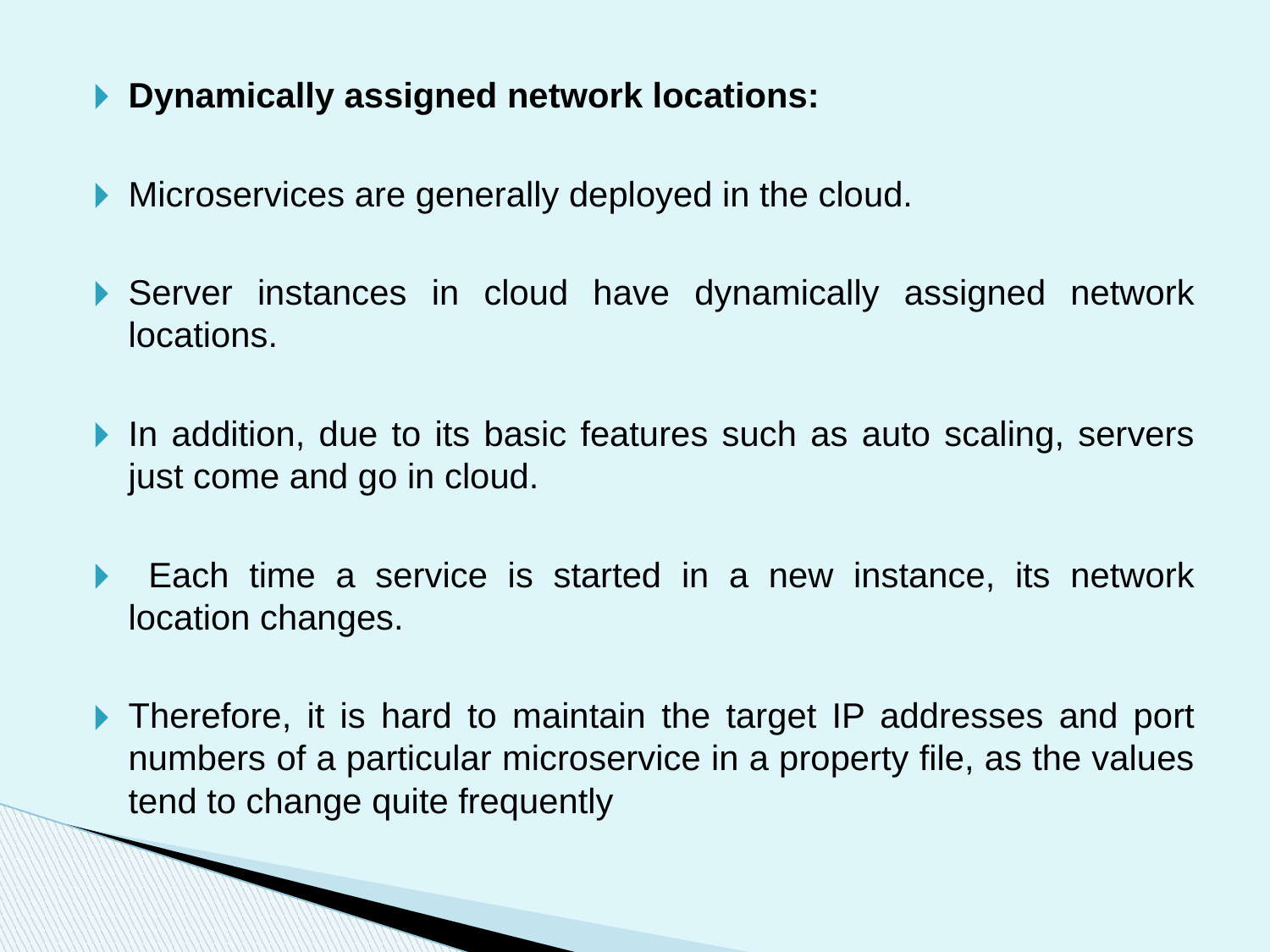

Dynamically assigned network locations:

Microservices are generally deployed in the cloud.

Server instances in cloud have dynamically assigned network locations.

In addition, due to its basic features such as auto scaling, servers just come and go in cloud.

 Each time a service is started in a new instance, its network location changes.

Therefore, it is hard to maintain the target IP addresses and port numbers of a particular microservice in a property file, as the values tend to change quite frequently